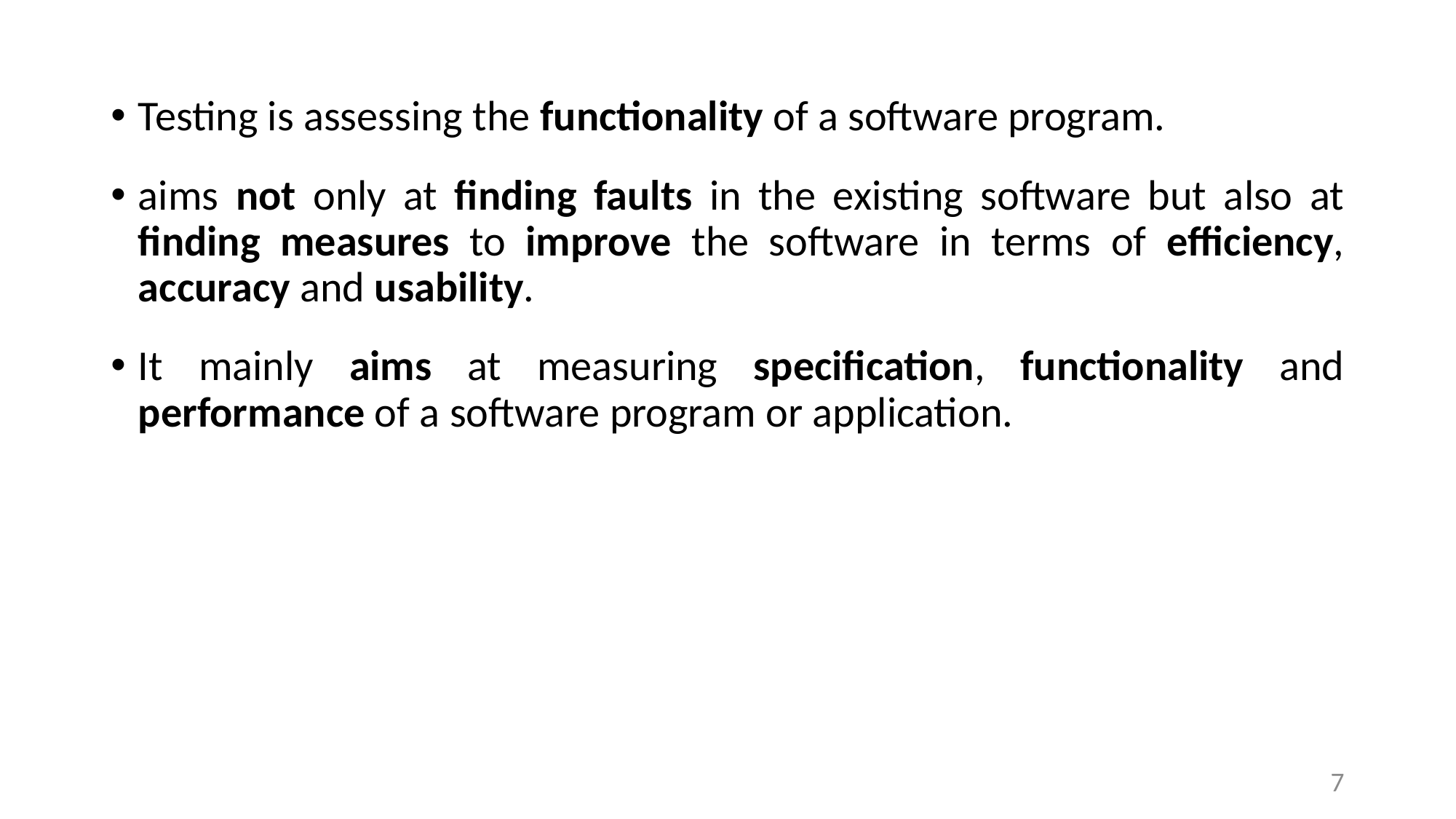

Testing is assessing the functionality of a software program.
aims not only at finding faults in the existing software but also at finding measures to improve the software in terms of efficiency, accuracy and usability.
It mainly aims at measuring specification, functionality and performance of a software program or application.

7